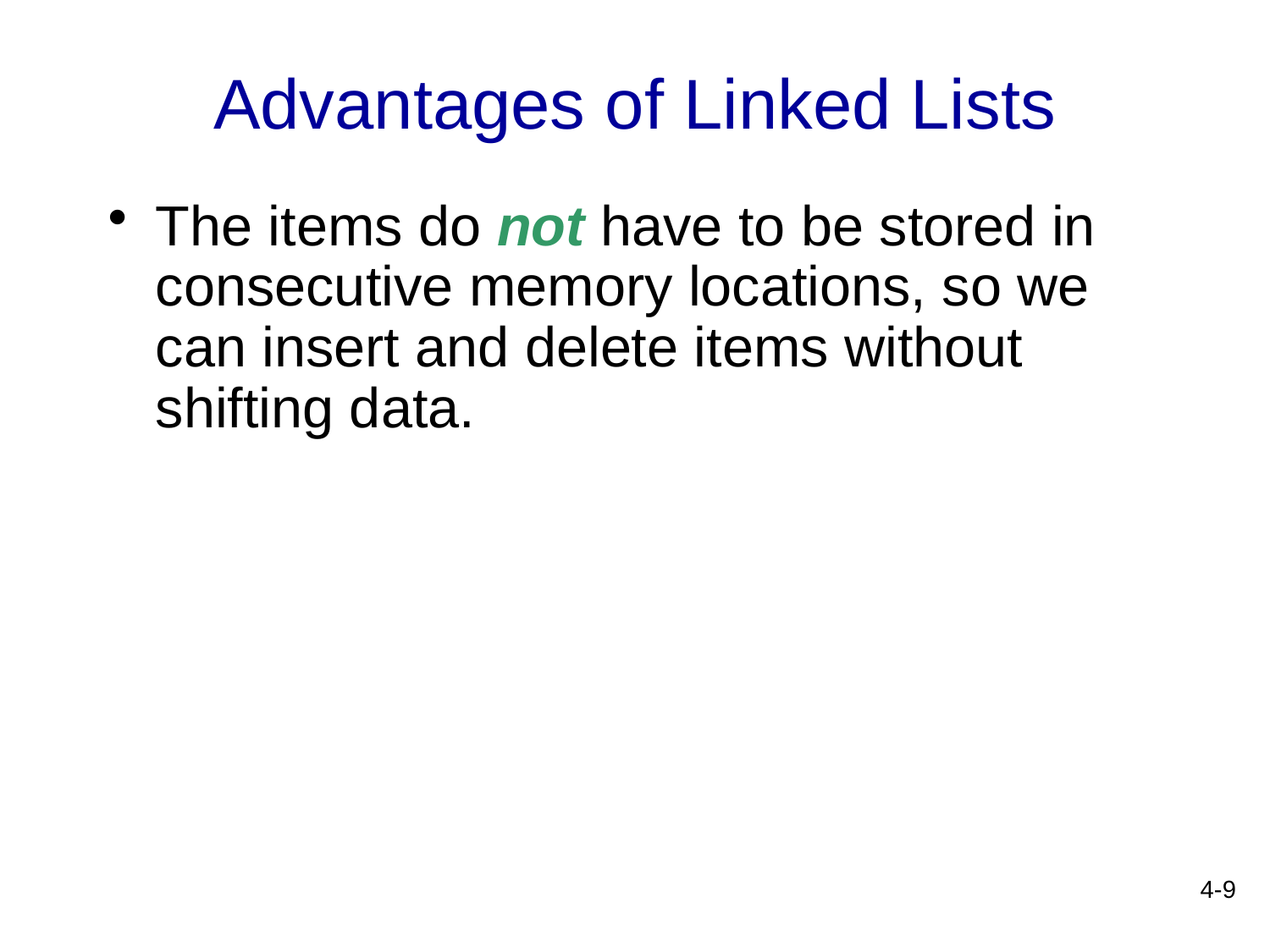

# Advantages of Linked Lists
The items do not have to be stored in consecutive memory locations, so we can insert and delete items without shifting data.
4-9